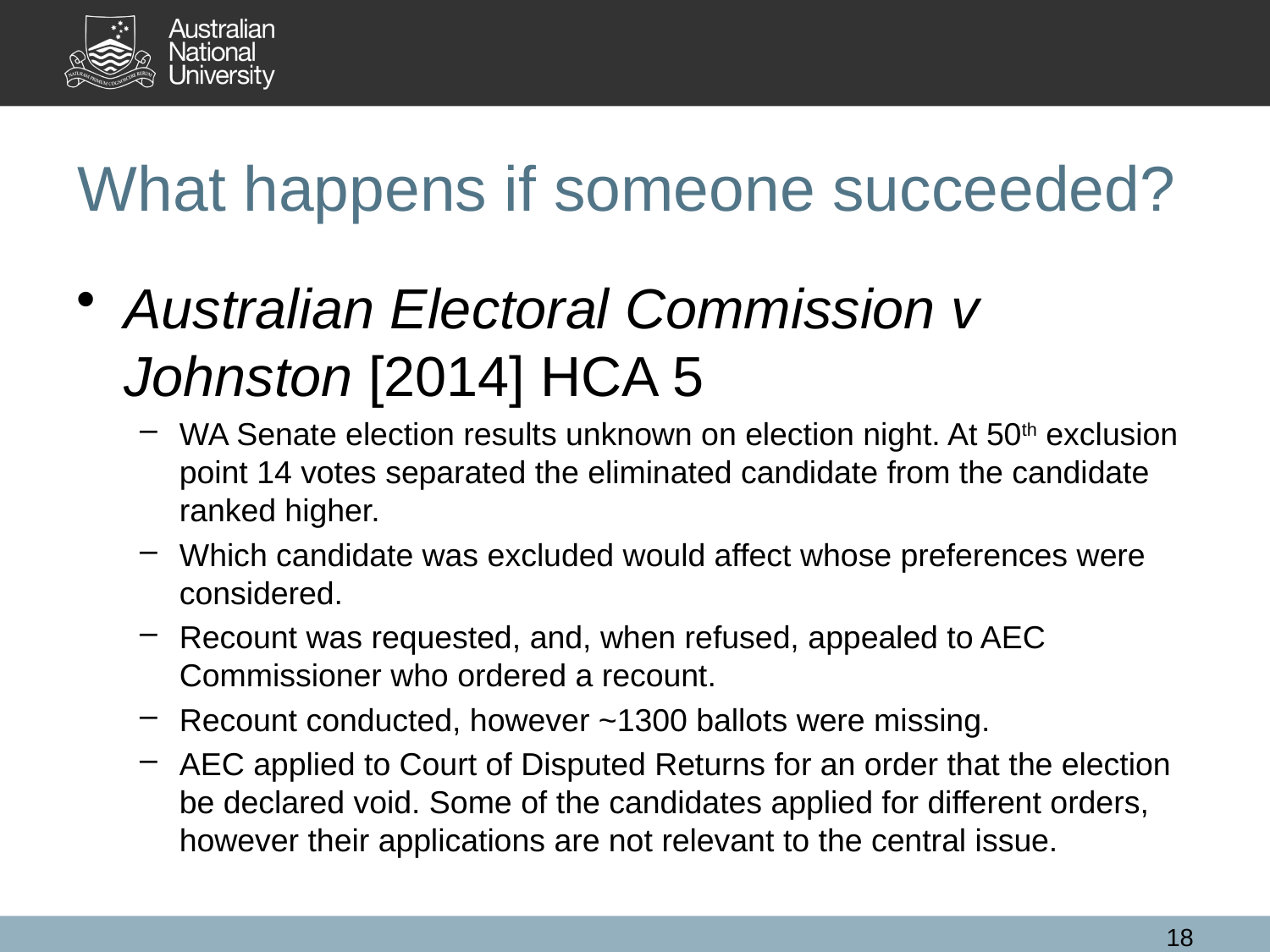

# What happens if someone succeeded?
Australian Electoral Commission v Johnston [2014] HCA 5
WA Senate election results unknown on election night. At 50th exclusion point 14 votes separated the eliminated candidate from the candidate ranked higher.
Which candidate was excluded would affect whose preferences were considered.
Recount was requested, and, when refused, appealed to AEC Commissioner who ordered a recount.
Recount conducted, however ~1300 ballots were missing.
AEC applied to Court of Disputed Returns for an order that the election be declared void. Some of the candidates applied for different orders, however their applications are not relevant to the central issue.

18